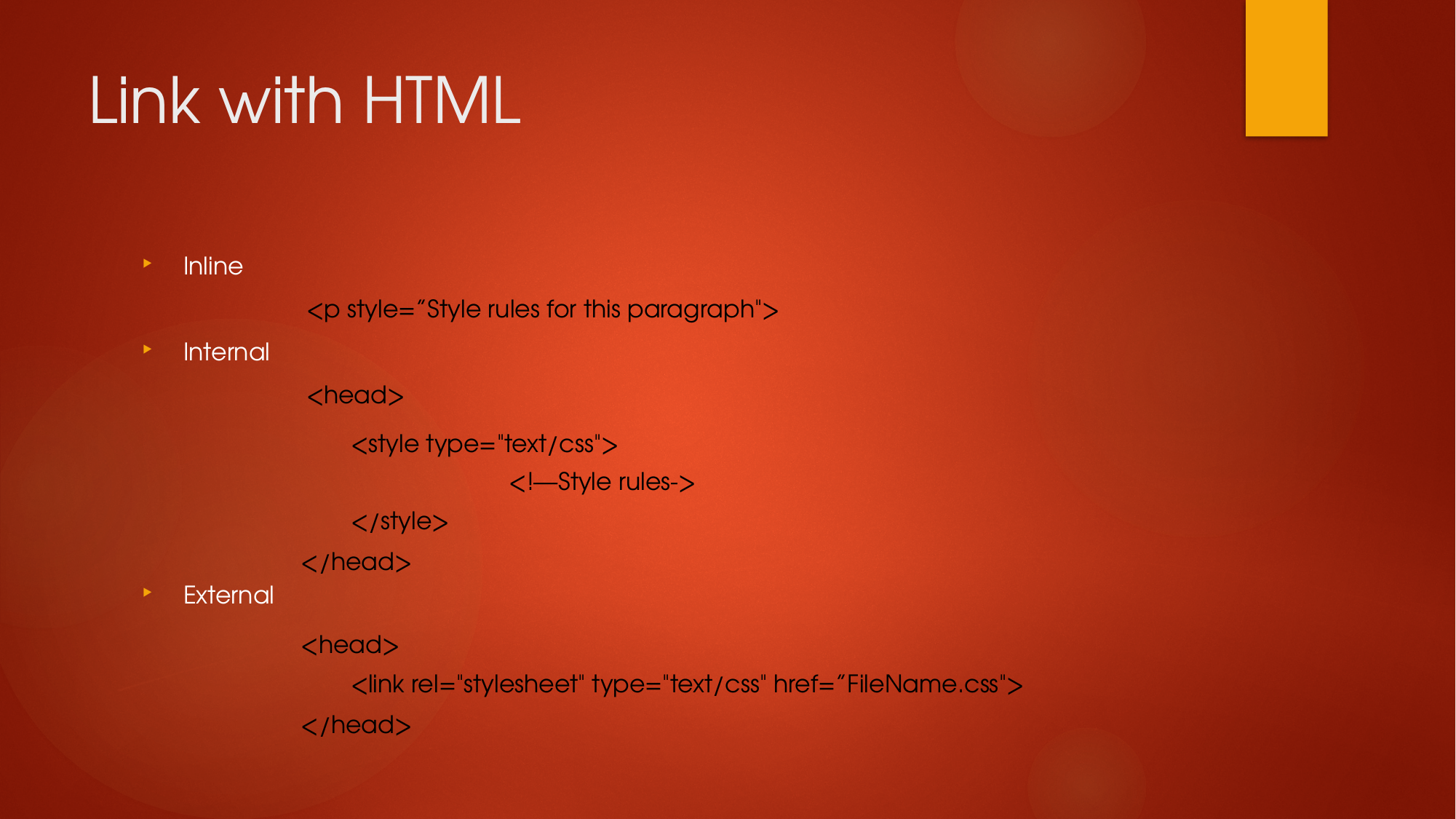

# Link with HTML
Inline
	<p style=”Style rules for this paragraph">
Internal
	<head>
	<style type="text/css">
		<!—Style rules->
	</style>
	</head>
External
	<head>
	<link rel="stylesheet" type="text/css" href=”FileName.css">
	</head>